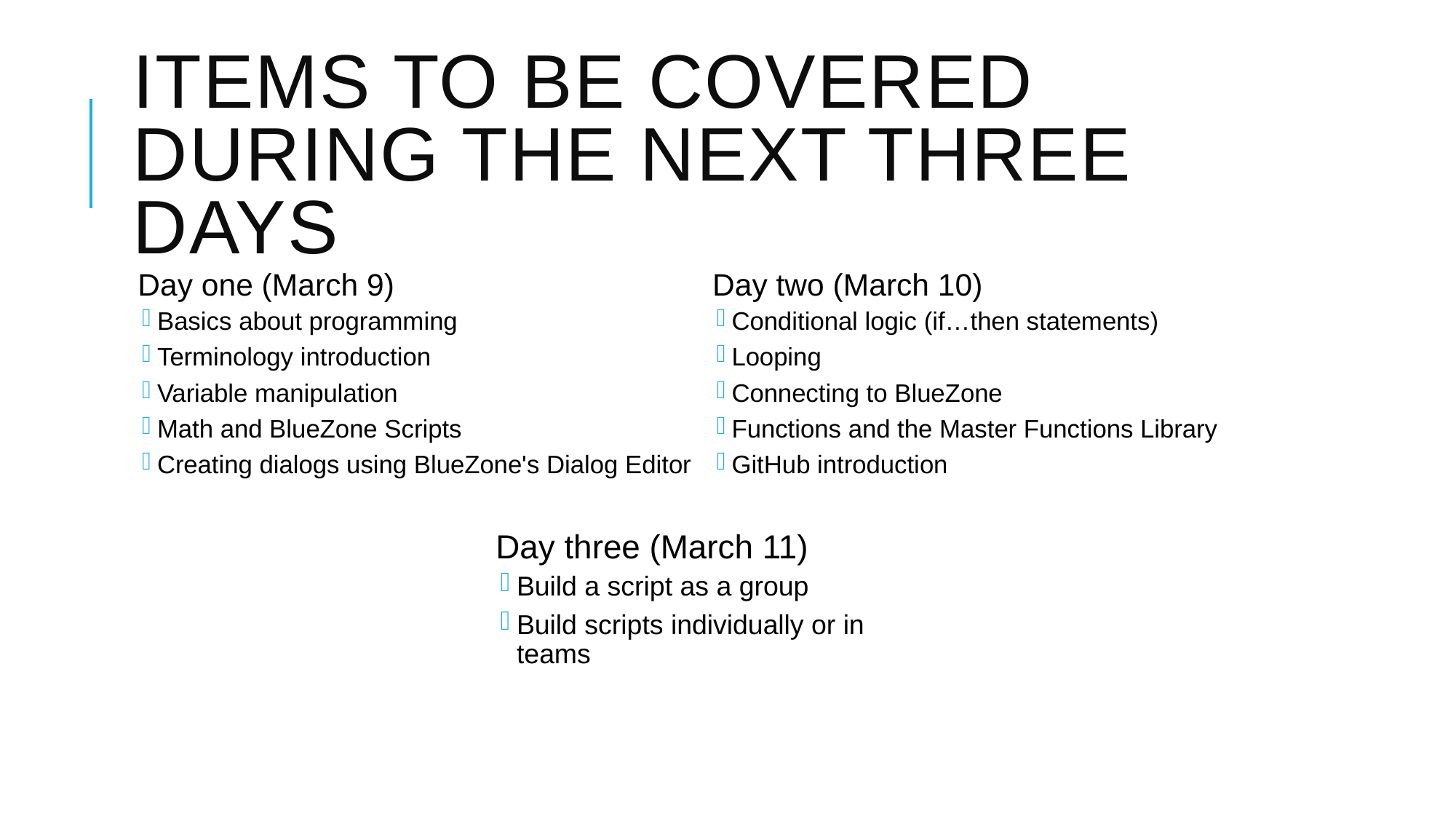

# Items to be covered during the next three days
Day one (March 9)
Basics about programming
Terminology introduction
Variable manipulation
Math and BlueZone Scripts
Creating dialogs using BlueZone's Dialog Editor
Day two (March 10)
Conditional logic (if…then statements)
Looping
Connecting to BlueZone
Functions and the Master Functions Library
GitHub introduction

Day three (March 11)
Build a script as a group
Build scripts individually or in teams